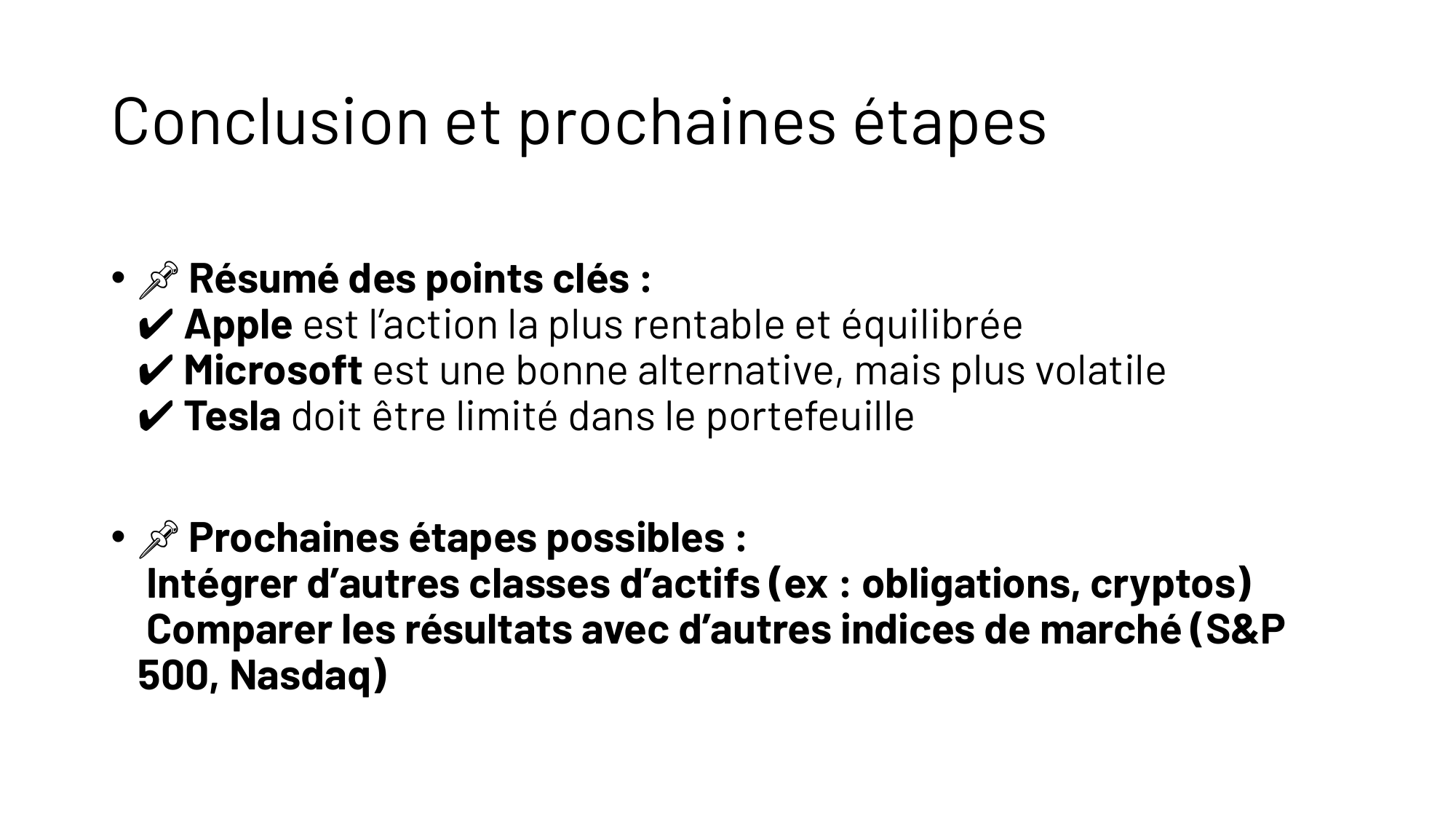

# Conclusion et prochaines étapes
📌 Résumé des points clés :
✔ Apple est l’action la plus rentable et équilibrée
✔ Microsoft est une bonne alternative, mais plus volatile
✔ Tesla doit être limité dans le portefeuille

📌 Prochaines étapes possibles :
 Intégrer d’autres classes d’actifs (ex : obligations, cryptos)
 Comparer les résultats avec d’autres indices de marché (S&P 500, Nasdaq)